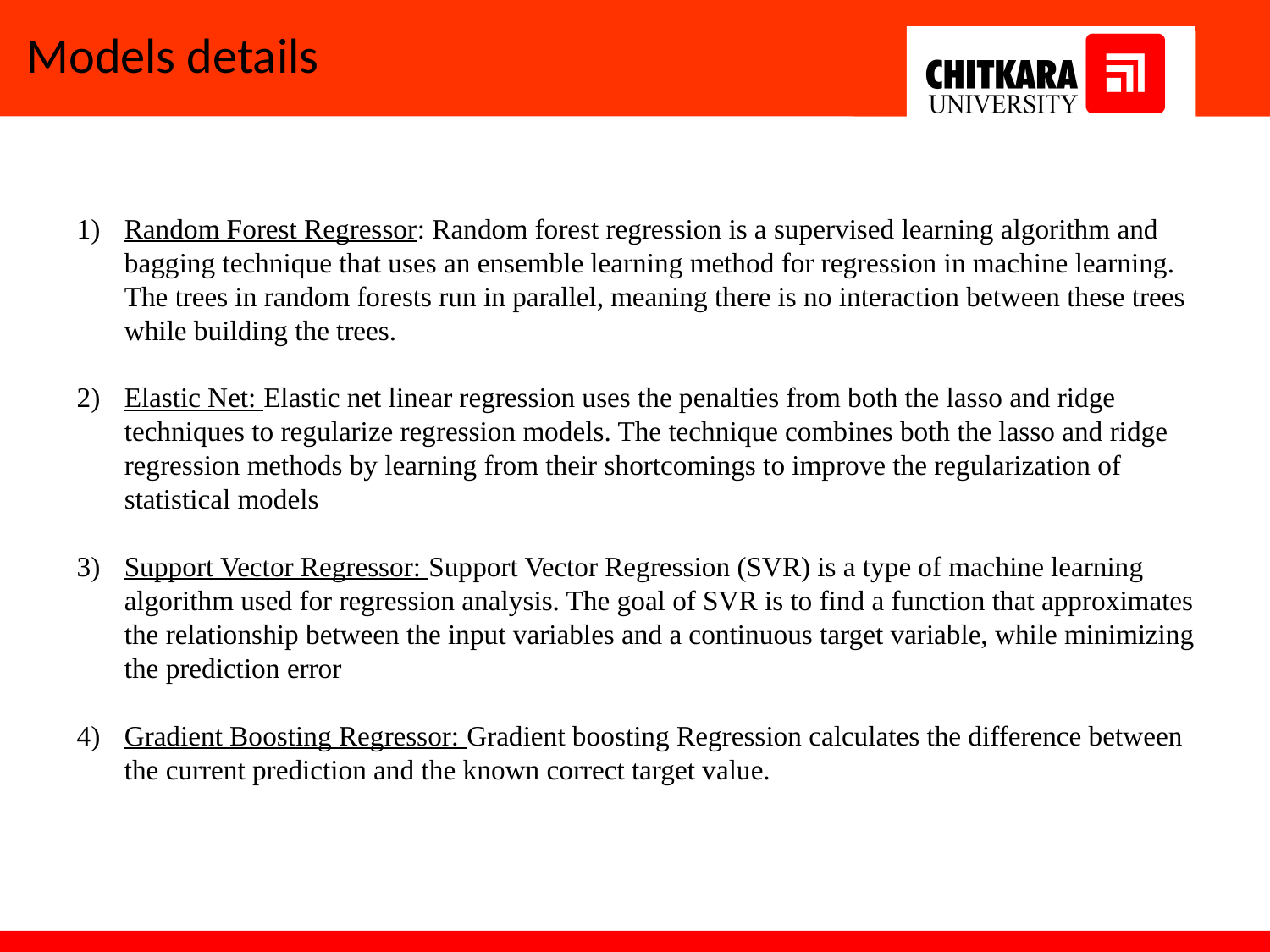

Models details
Random Forest Regressor: Random forest regression is a supervised learning algorithm and bagging technique that uses an ensemble learning method for regression in machine learning. The trees in random forests run in parallel, meaning there is no interaction between these trees while building the trees.

Elastic Net: Elastic net linear regression uses the penalties from both the lasso and ridge techniques to regularize regression models. The technique combines both the lasso and ridge regression methods by learning from their shortcomings to improve the regularization of statistical models

Support Vector Regressor: Support Vector Regression (SVR) is a type of machine learning algorithm used for regression analysis. The goal of SVR is to find a function that approximates the relationship between the input variables and a continuous target variable, while minimizing the prediction error

Gradient Boosting Regressor: Gradient boosting Regression calculates the difference between the current prediction and the known correct target value.